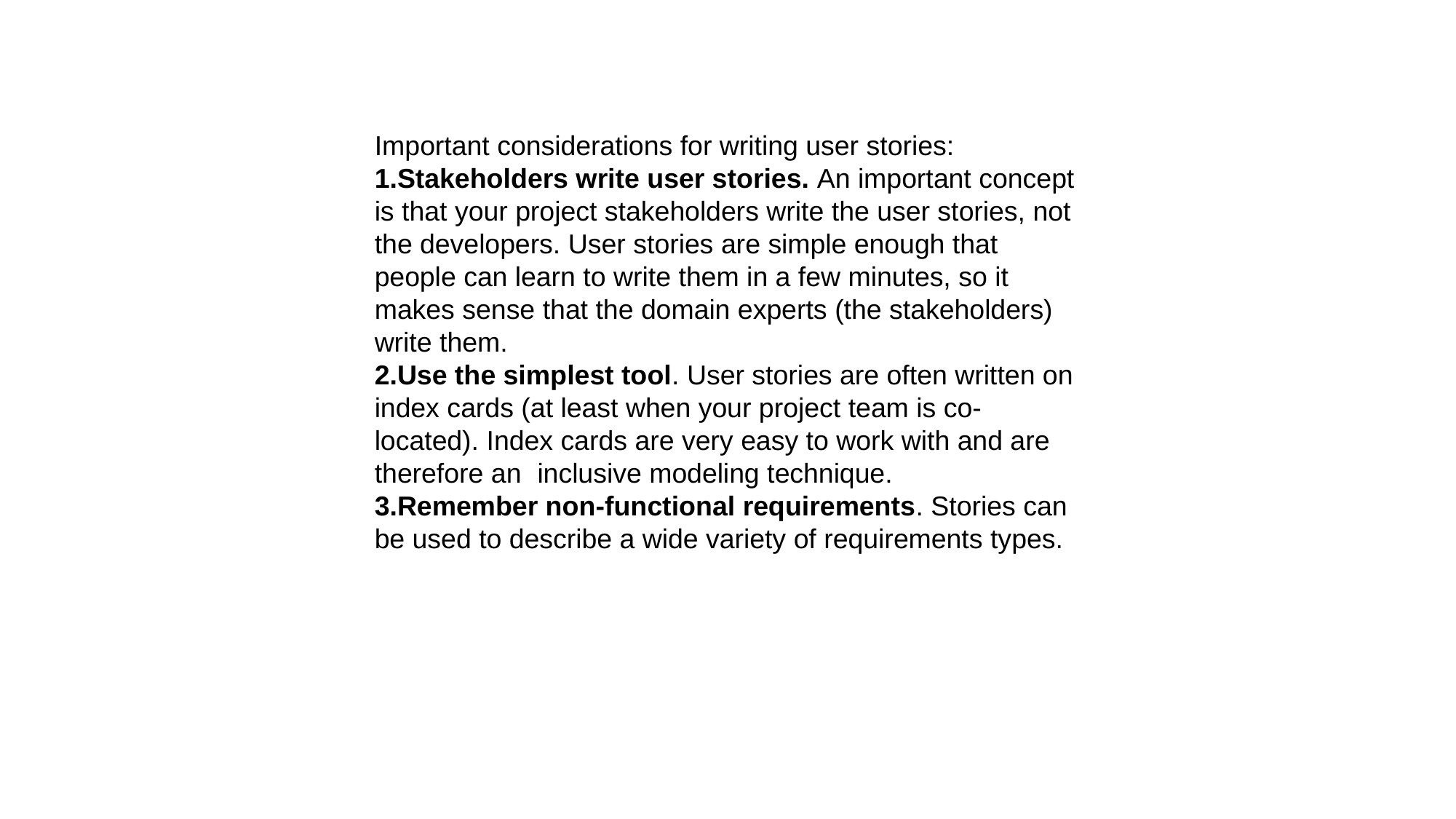

Important considerations for writing user stories:
Stakeholders write user stories. An important concept is that your project stakeholders write the user stories, not the developers. User stories are simple enough that people can learn to write them in a few minutes, so it makes sense that the domain experts (the stakeholders) write them.
Use the simplest tool. User stories are often written on index cards (at least when your project team is co-located). Index cards are very easy to work with and are therefore an   inclusive modeling technique.
Remember non-functional requirements. Stories can be used to describe a wide variety of requirements types.